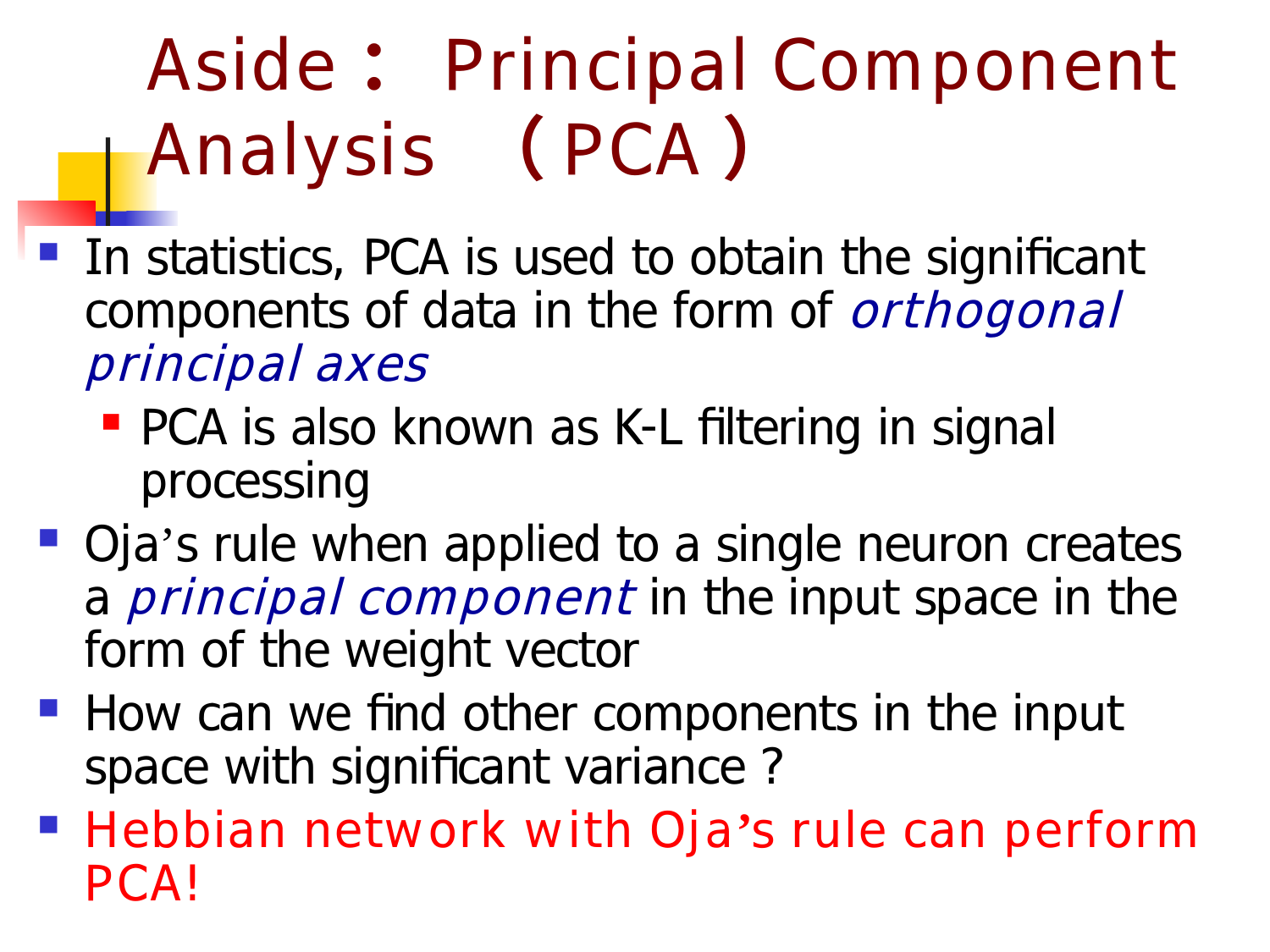

# Aside：Principal Component Analysis （PCA）
In statistics, PCA is used to obtain the significant components of data in the form of orthogonal principal axes
PCA is also known as K-L filtering in signal processing
Oja’s rule when applied to a single neuron creates a principal component in the input space in the form of the weight vector
How can we find other components in the input space with significant variance ?
Hebbian network with Oja’s rule can perform PCA!